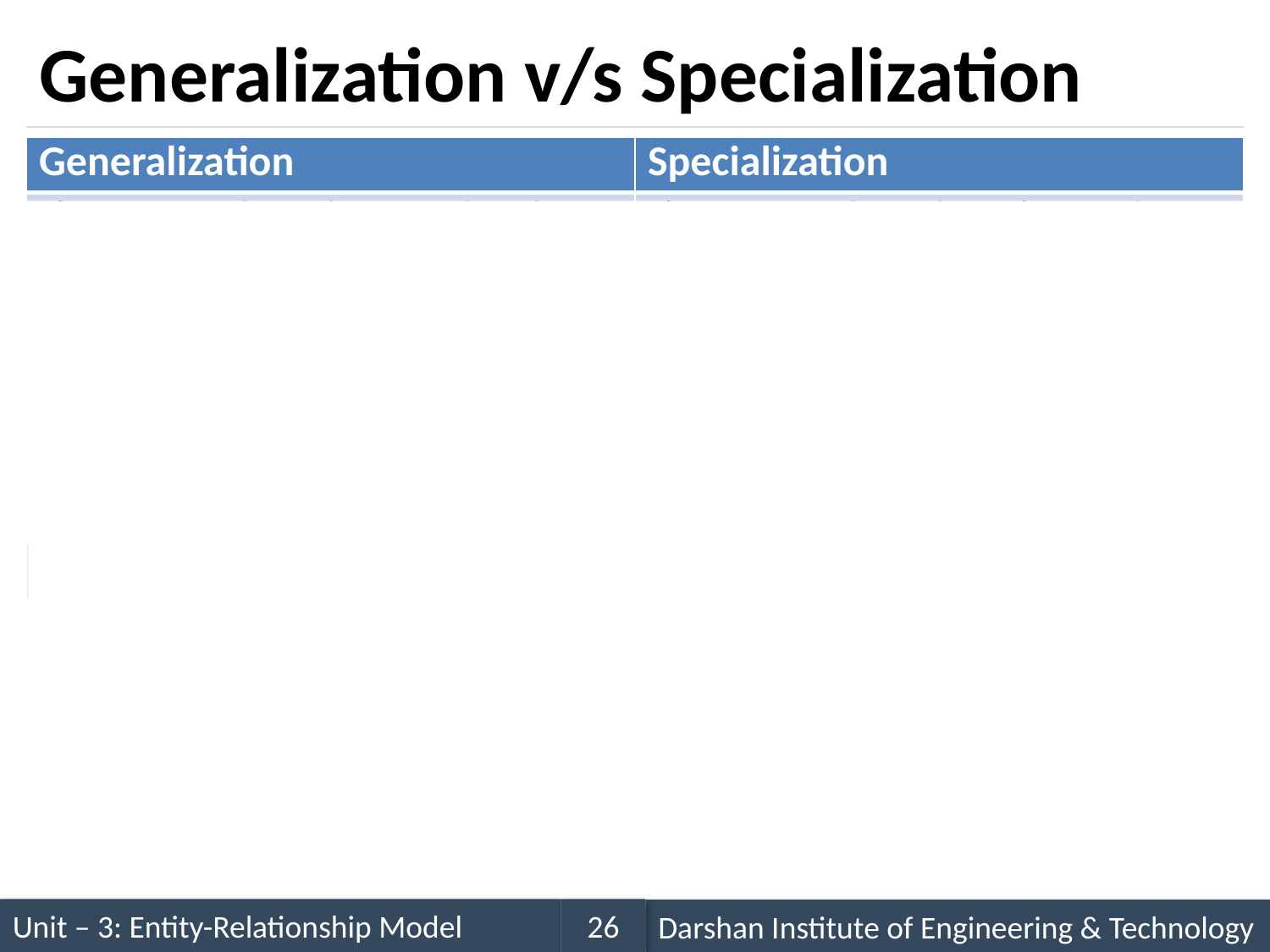

# Generalization v/s Specialization
| Generalization | Specialization |
| --- | --- |
| The process of creating groupings from various entity sets is called generalization. | The process of creating sub-groupings within an entity set is called specialization. |
| It will work in Bottom-up approach. | It will work in Top-down approach. |
| Generalization is a process of taking the union of two or more lower-level entity sets to produce a higher-level entity set. | Specialization is a process of taking a sub set of higher level entity set to form a lower-level entity set. |
| Generalization starts from the number of entity sets and creates high-level entity set using some common features. | Specialization starts from a single entity set; it creates different low-level entity set using some different features. |